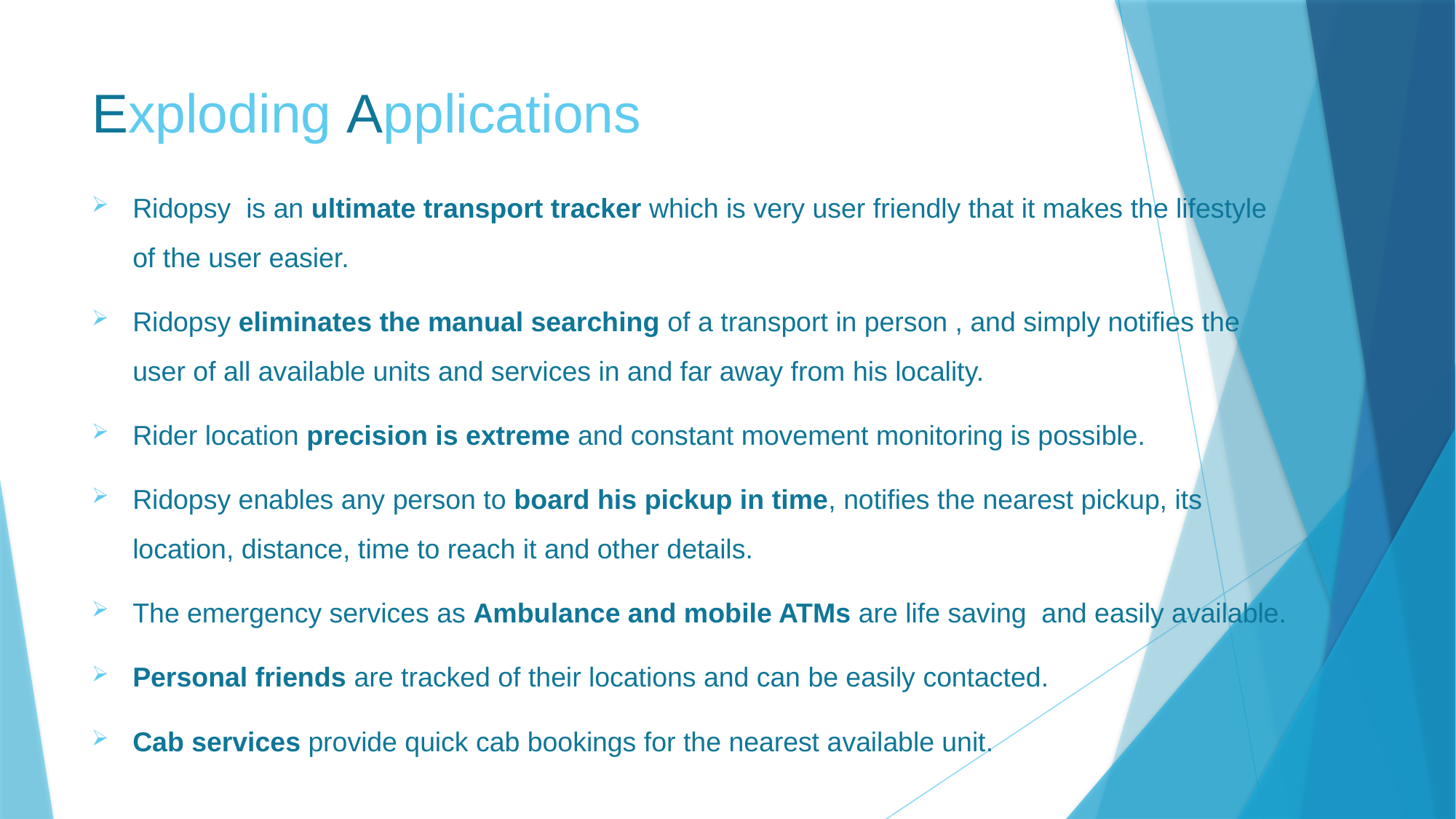

# Exploding Applications
Ridopsy  is an ultimate transport tracker which is very user friendly that it makes the lifestyle of the user easier.
Ridopsy eliminates the manual searching of a transport in person , and simply notifies the user of all available units and services in and far away from his locality.
Rider location precision is extreme and constant movement monitoring is possible.
Ridopsy enables any person to board his pickup in time, notifies the nearest pickup, its location, distance, time to reach it and other details.
The emergency services as Ambulance and mobile ATMs are life saving  and easily available.
Personal friends are tracked of their locations and can be easily contacted.
Cab services provide quick cab bookings for the nearest available unit.